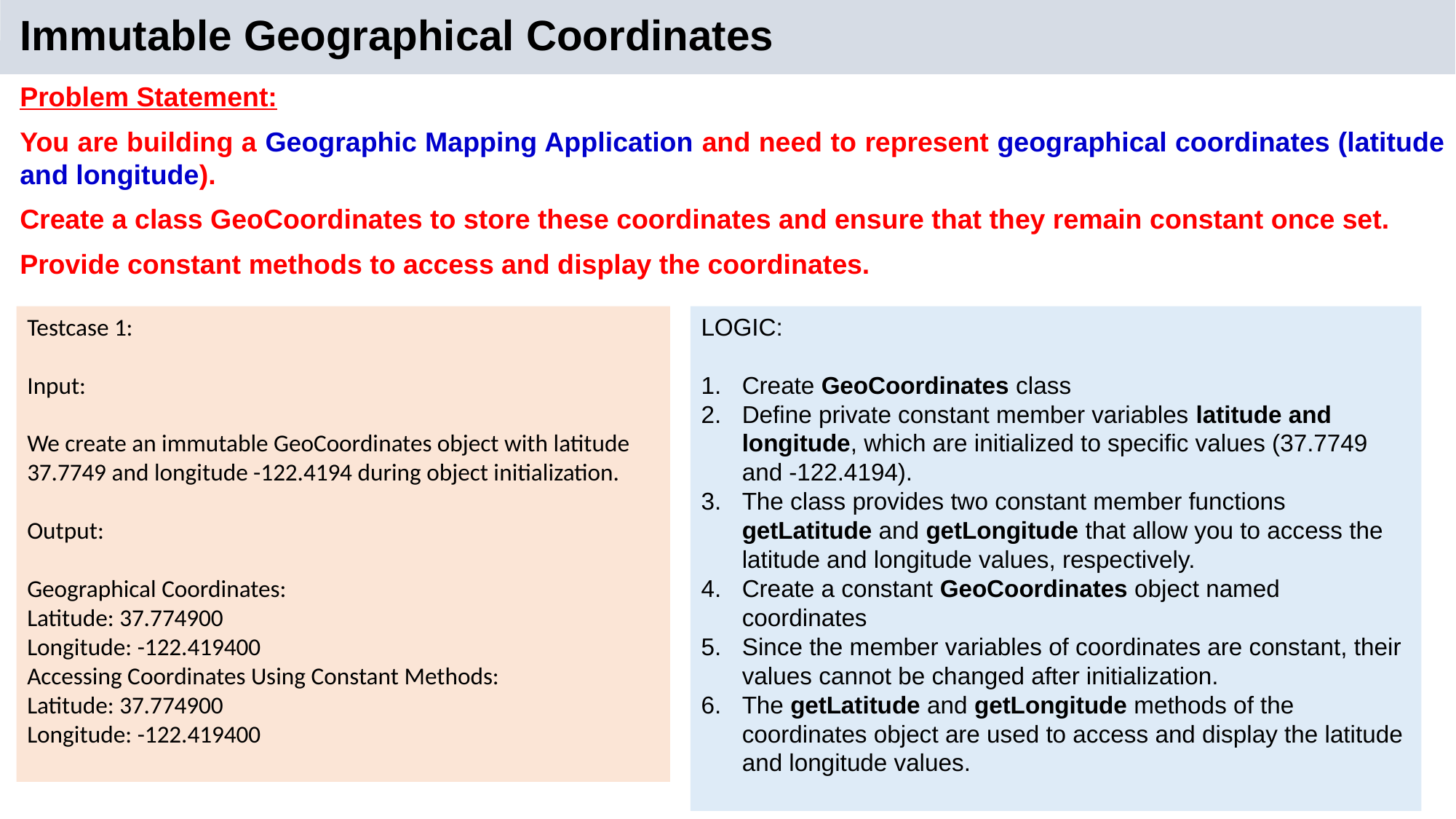

# Immutable Geographical Coordinates

Problem Statement:
You are building a Geographic Mapping Application and need to represent geographical coordinates (latitude and longitude).
Create a class GeoCoordinates to store these coordinates and ensure that they remain constant once set.
Provide constant methods to access and display the coordinates.
Testcase 1:

Input:

We create an immutable GeoCoordinates object with latitude 37.7749 and longitude -122.4194 during object initialization.

Output:

Geographical Coordinates:
Latitude: 37.774900
Longitude: -122.419400
Accessing Coordinates Using Constant Methods:
Latitude: 37.774900
Longitude: -122.419400

LOGIC:

Create GeoCoordinates class
Define private constant member variables latitude and longitude, which are initialized to specific values (37.7749 and -122.4194).
The class provides two constant member functions getLatitude and getLongitude that allow you to access the latitude and longitude values, respectively.
Create a constant GeoCoordinates object named coordinates
Since the member variables of coordinates are constant, their values cannot be changed after initialization.
The getLatitude and getLongitude methods of the coordinates object are used to access and display the latitude and longitude values.